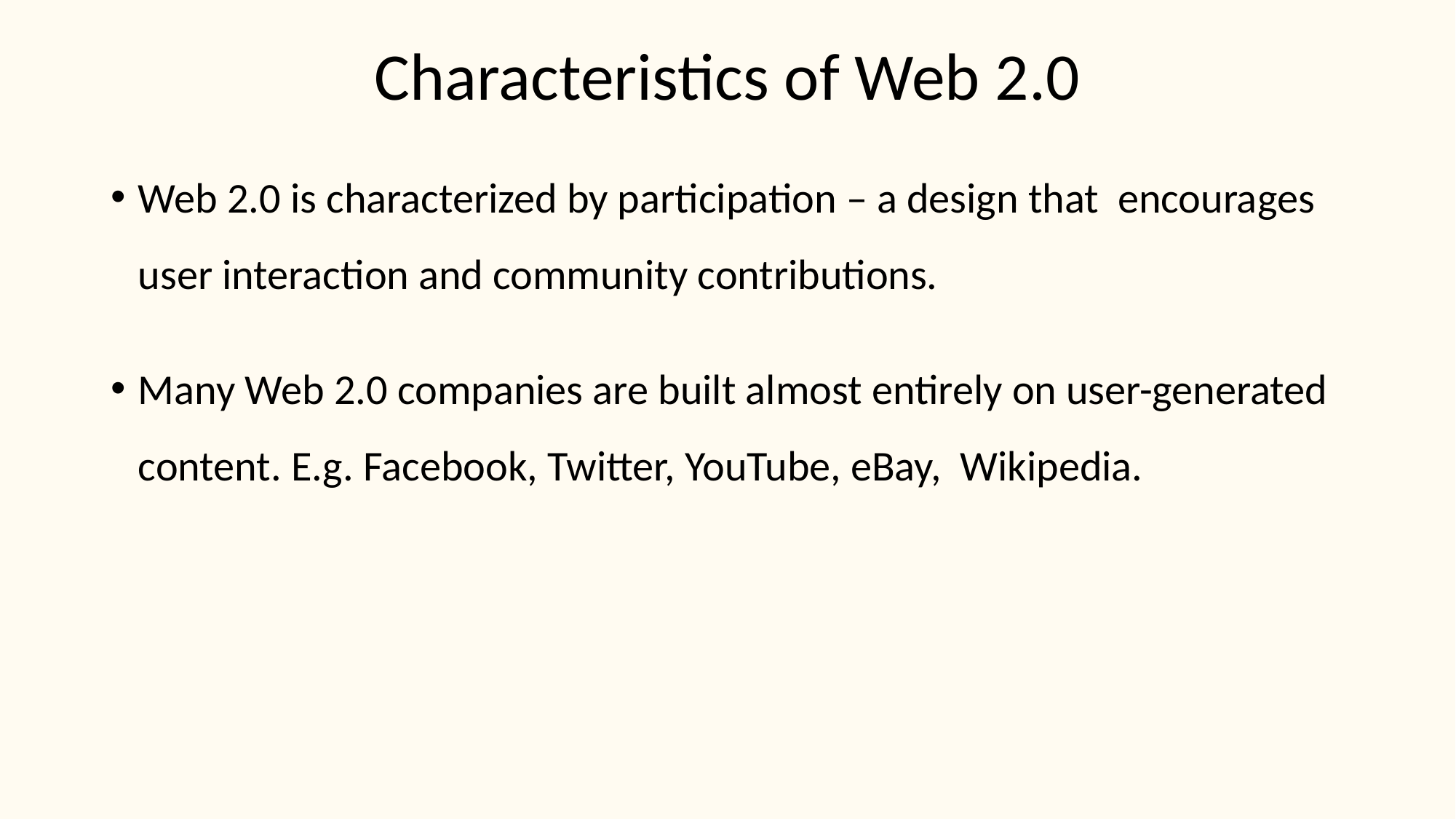

# Characteristics of Web 2.0
Web 2.0 is characterized by participation – a design that  encourages user interaction and community contributions.
Many Web 2.0 companies are built almost entirely on user-generated content. E.g. Facebook, Twitter, YouTube, eBay,  Wikipedia.